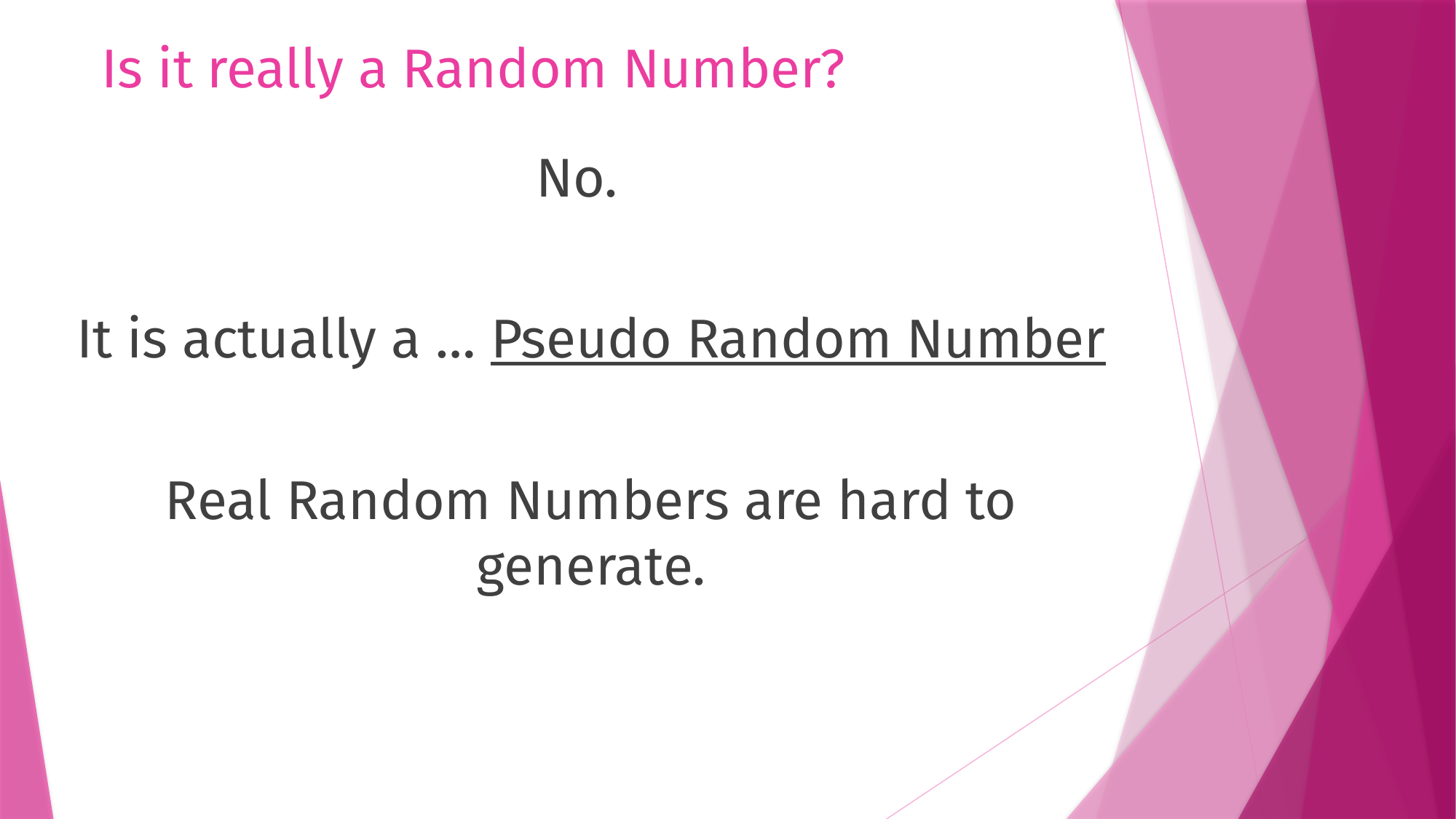

# Is it really a Random Number?
No.

It is actually a … Pseudo Random Number

Real Random Numbers are hard to generate.